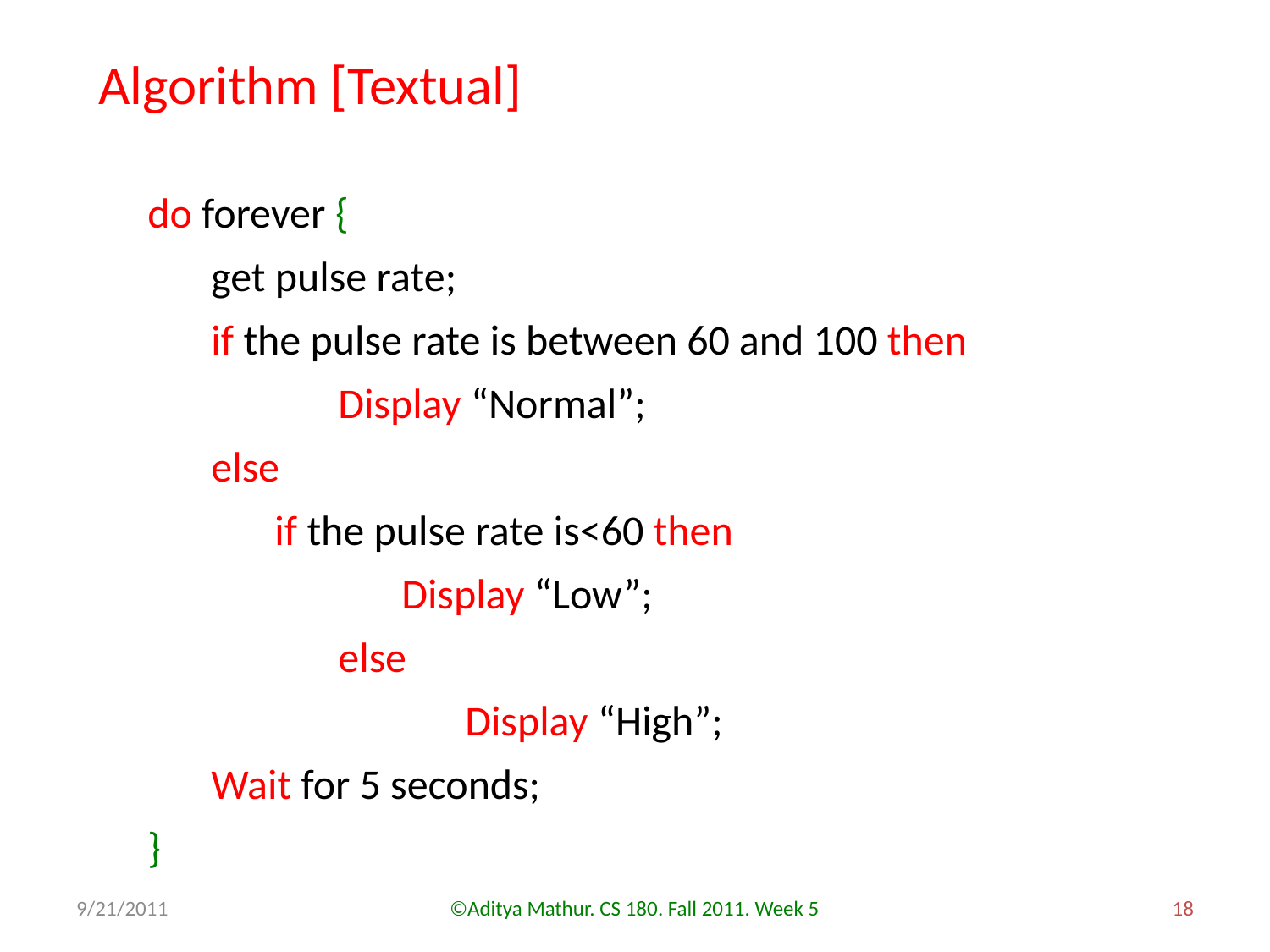

Algorithm [Textual]
do forever {
get pulse rate;
if the pulse rate is between 60 and 100 then
	Display “Normal”;
else
if the pulse rate is<60 then
	Display “Low”;
	else
		Display “High”;
Wait for 5 seconds;
}
9/21/2011
©Aditya Mathur. CS 180. Fall 2011. Week 5
18